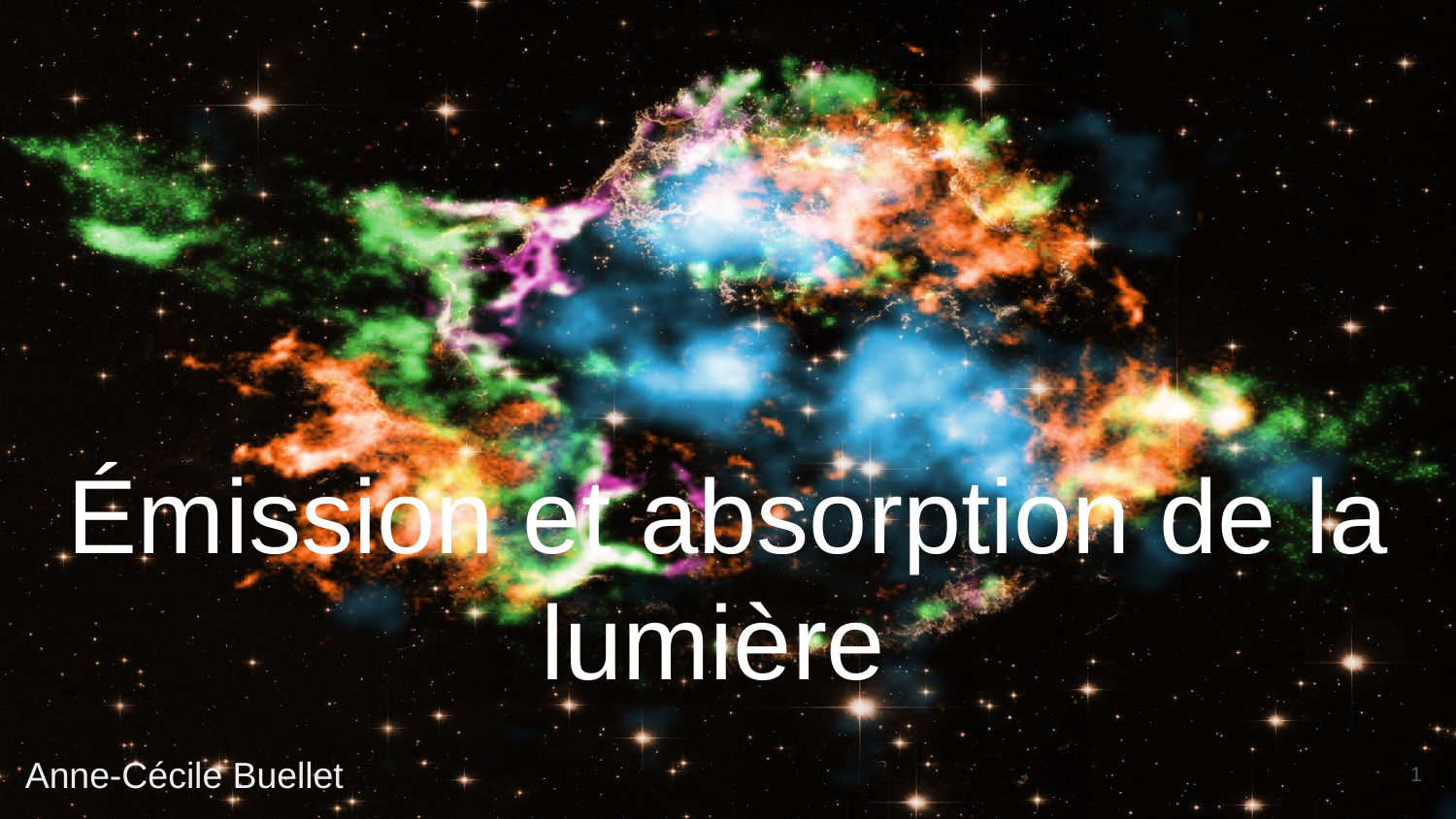

# Émission et absorption de la lumière
Anne-Cécile Buellet
1